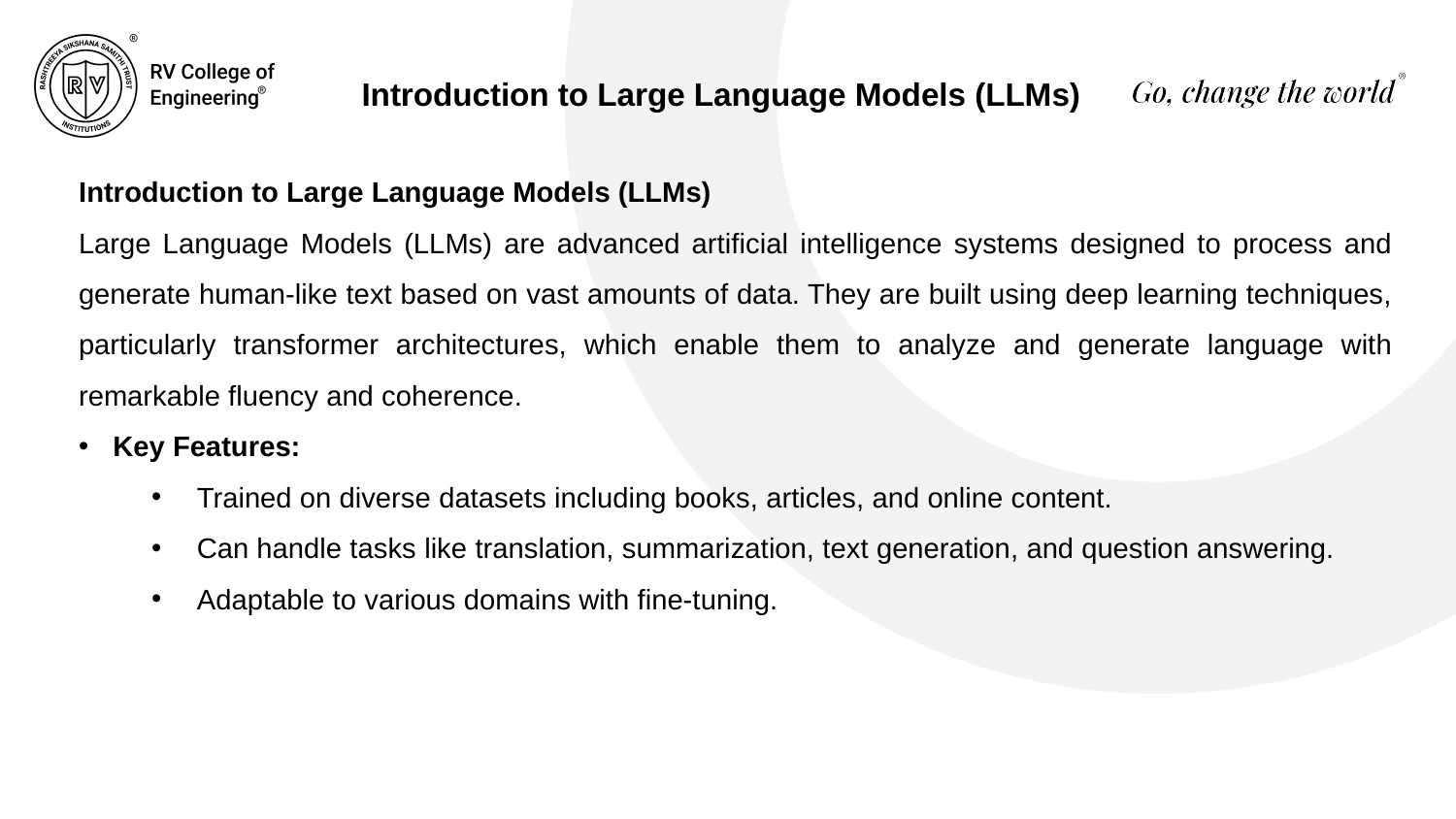

Introduction to Large Language Models (LLMs)
Introduction to Large Language Models (LLMs)
Large Language Models (LLMs) are advanced artificial intelligence systems designed to process and generate human-like text based on vast amounts of data. They are built using deep learning techniques, particularly transformer architectures, which enable them to analyze and generate language with remarkable fluency and coherence.
Key Features:
Trained on diverse datasets including books, articles, and online content.
Can handle tasks like translation, summarization, text generation, and question answering.
Adaptable to various domains with fine-tuning.